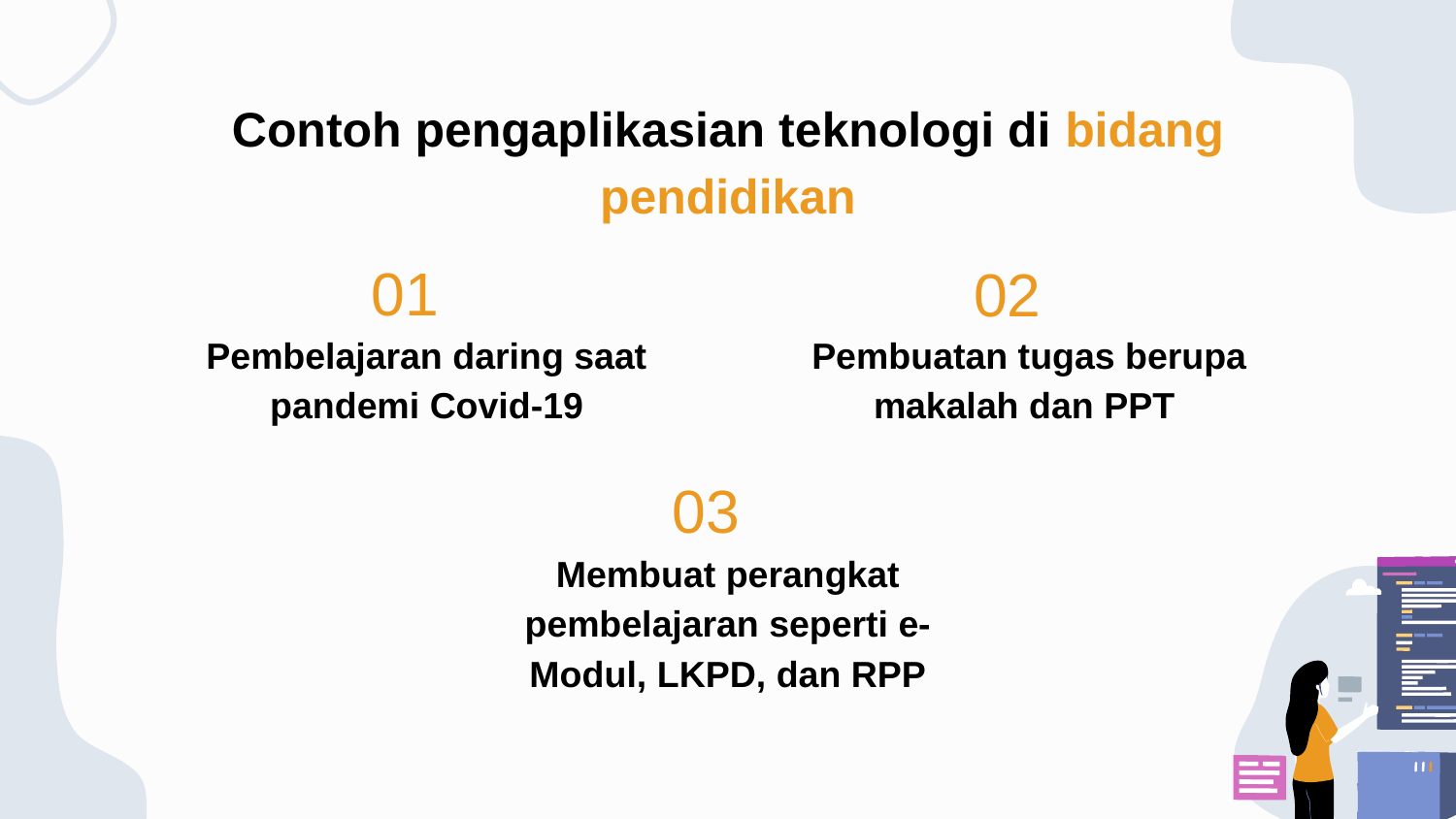

Contoh pengaplikasian teknologi di bidang pendidikan
01
02
# Pembelajaran daring saat pandemi Covid-19
Pembuatan tugas berupa makalah dan PPT
03
Membuat perangkat pembelajaran seperti e-Modul, LKPD, dan RPP